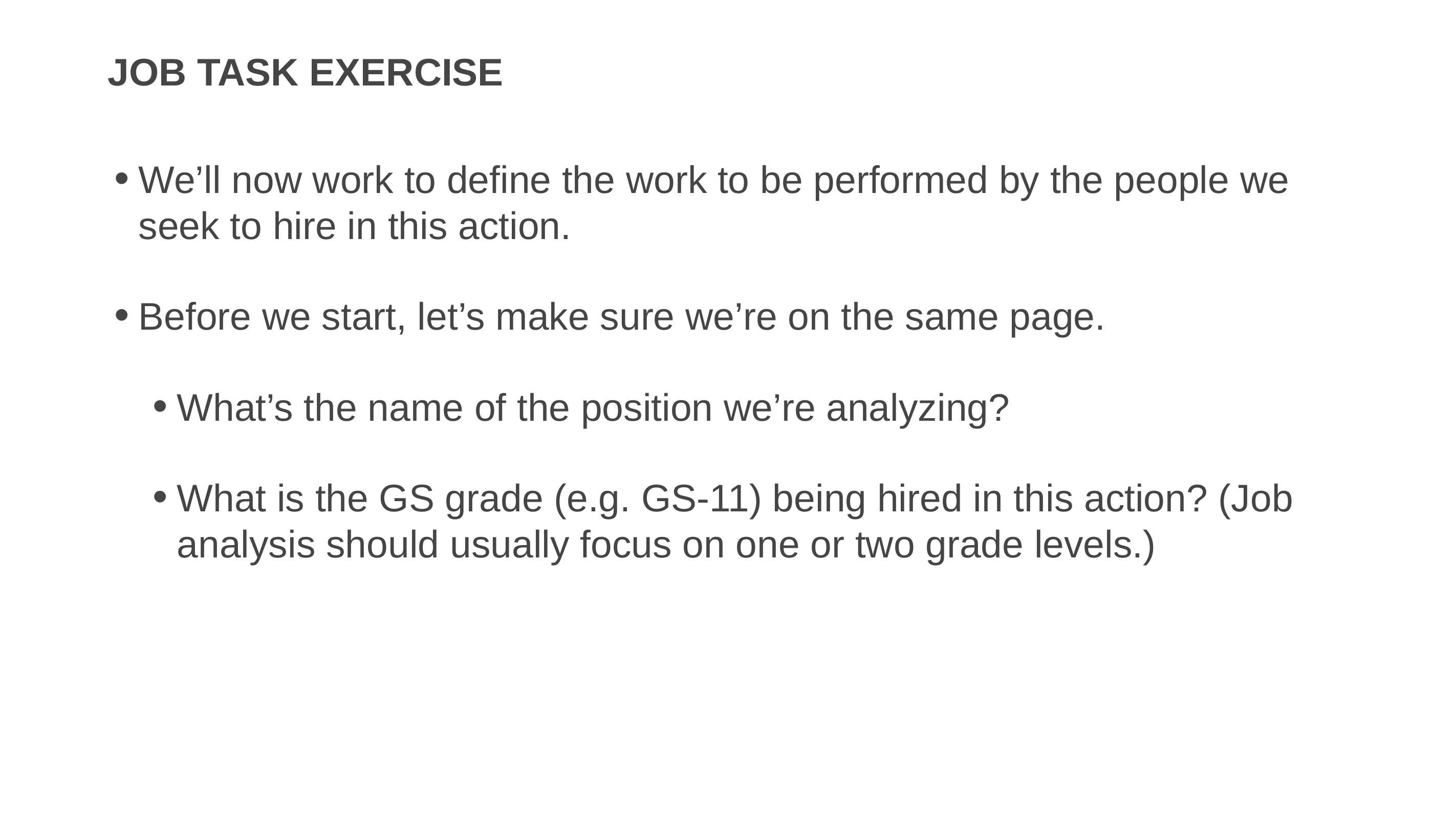

# Job Task Exercise
We’ll now work to define the work to be performed by the people we seek to hire in this action.
Before we start, let’s make sure we’re on the same page.
What’s the name of the position we’re analyzing?
What is the GS grade (e.g. GS-11) being hired in this action? (Job analysis should usually focus on one or two grade levels.)